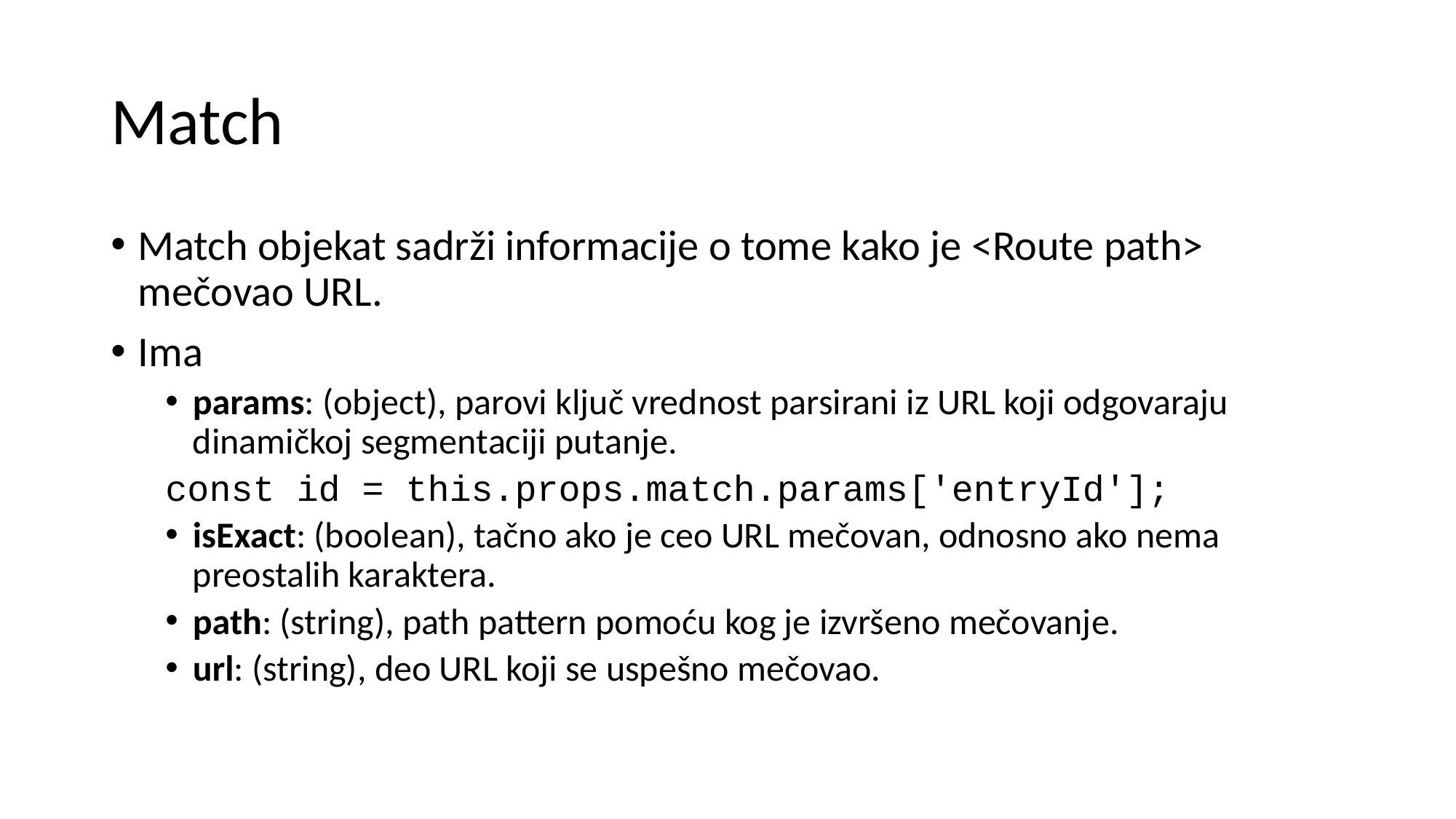

# Match
Match objekat sadrži informacije o tome kako je <Route path> mečovao URL.
Ima
params: (object), parovi ključ vrednost parsirani iz URL koji odgovaraju dinamičkoj segmentaciji putanje.
const id = this.props.match.params['entryId'];
isExact: (boolean), tačno ako je ceo URL mečovan, odnosno ako nema preostalih karaktera.
path: (string), path pattern pomoću kog je izvršeno mečovanje.
url: (string), deo URL koji se uspešno mečovao.